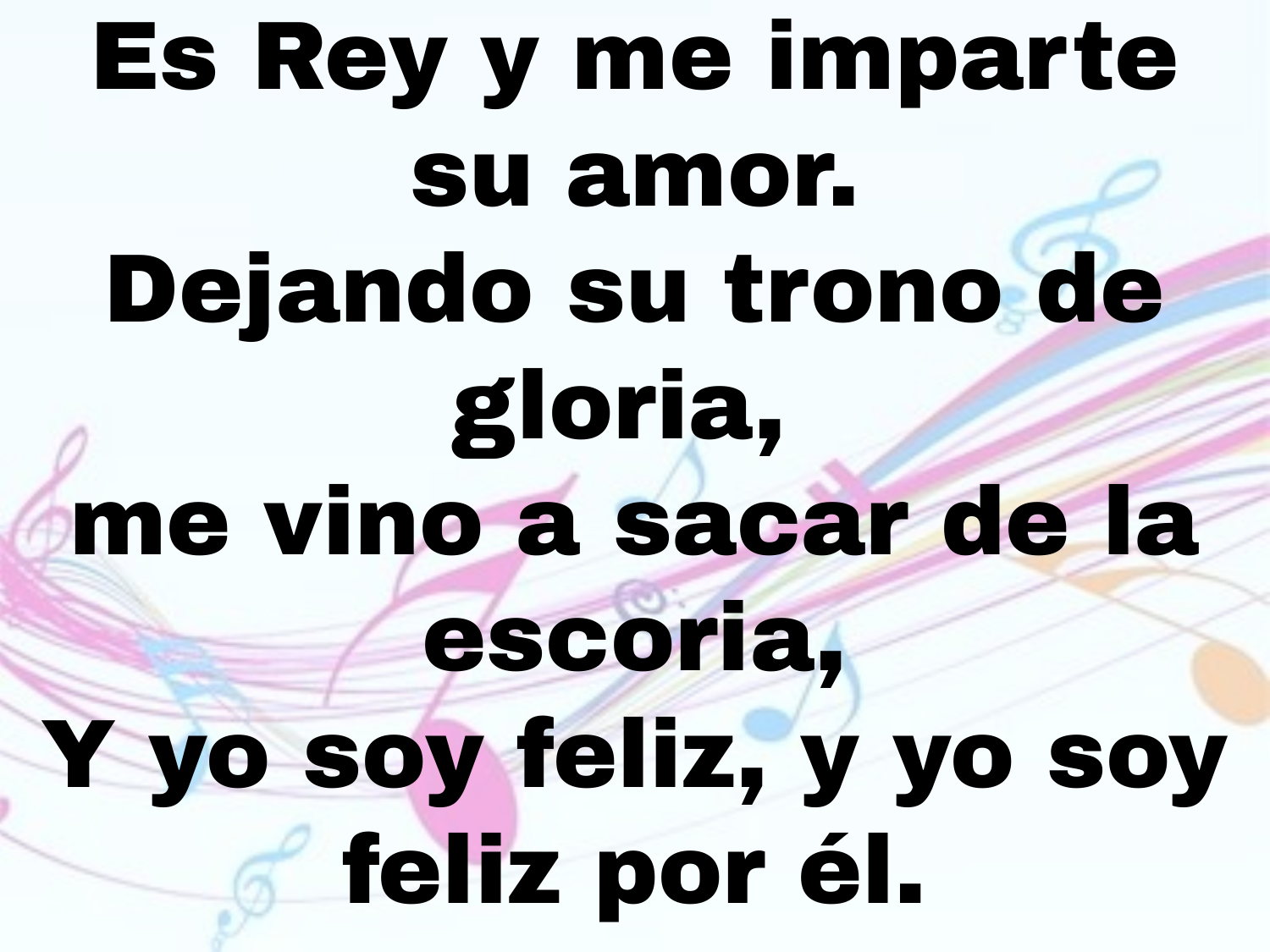

Es Rey y me imparte su amor.
Dejando su trono de gloria,
me vino a sacar de la escoria,
Y yo soy feliz, y yo soy feliz por él.